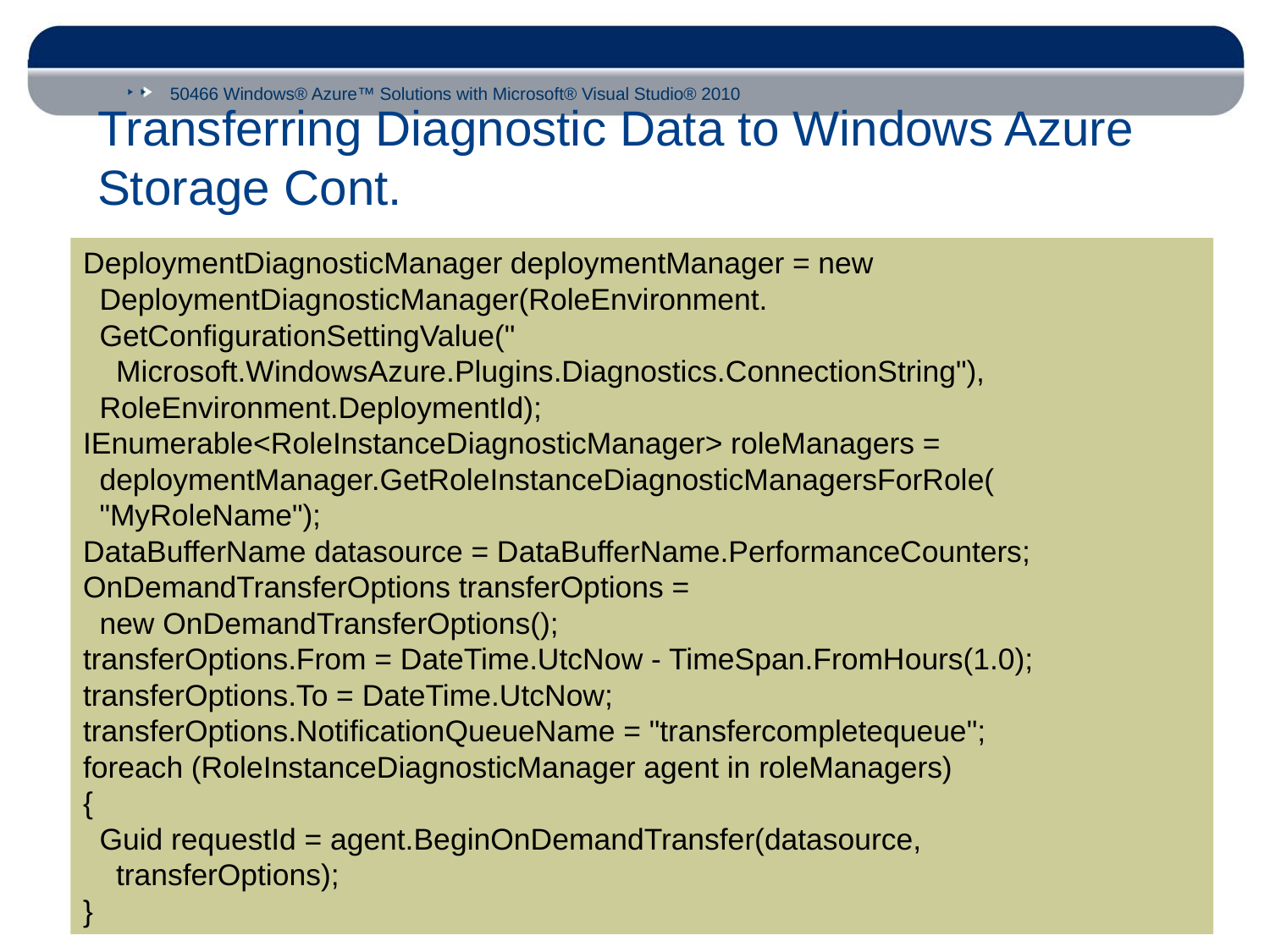

# Transferring Diagnostic Data to Windows Azure Storage Cont.
DeploymentDiagnosticManager deploymentManager = new
  DeploymentDiagnosticManager(RoleEnvironment.
  GetConfigurationSettingValue("
    Microsoft.WindowsAzure.Plugins.Diagnostics.ConnectionString"),
  RoleEnvironment.DeploymentId);
IEnumerable<RoleInstanceDiagnosticManager> roleManagers =
  deploymentManager.GetRoleInstanceDiagnosticManagersForRole(
  "MyRoleName");
DataBufferName datasource = DataBufferName.PerformanceCounters;
OnDemandTransferOptions transferOptions =
  new OnDemandTransferOptions();
transferOptions.From = DateTime.UtcNow - TimeSpan.FromHours(1.0);
transferOptions.To = DateTime.UtcNow;
transferOptions.NotificationQueueName = "transfercompletequeue";
foreach (RoleInstanceDiagnosticManager agent in roleManagers)
{
  Guid requestId = agent.BeginOnDemandTransfer(datasource,
    transferOptions);
}